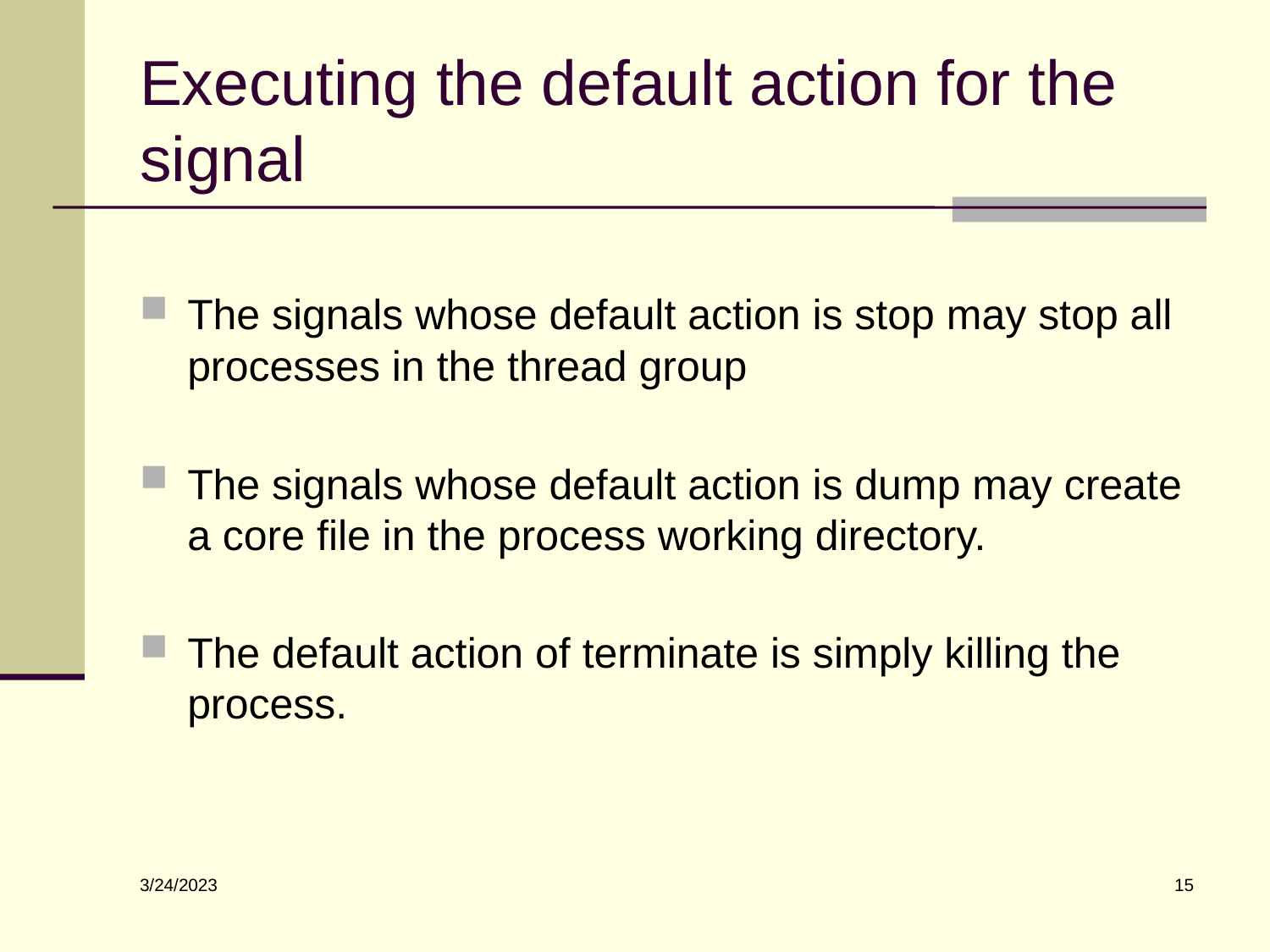

# Executing the default action for the signal

The signals whose default action is stop may stop all processes in the thread group

The signals whose default action is dump may create a core file in the process working directory.

The default action of terminate is simply killing the process.

15
3/24/2023